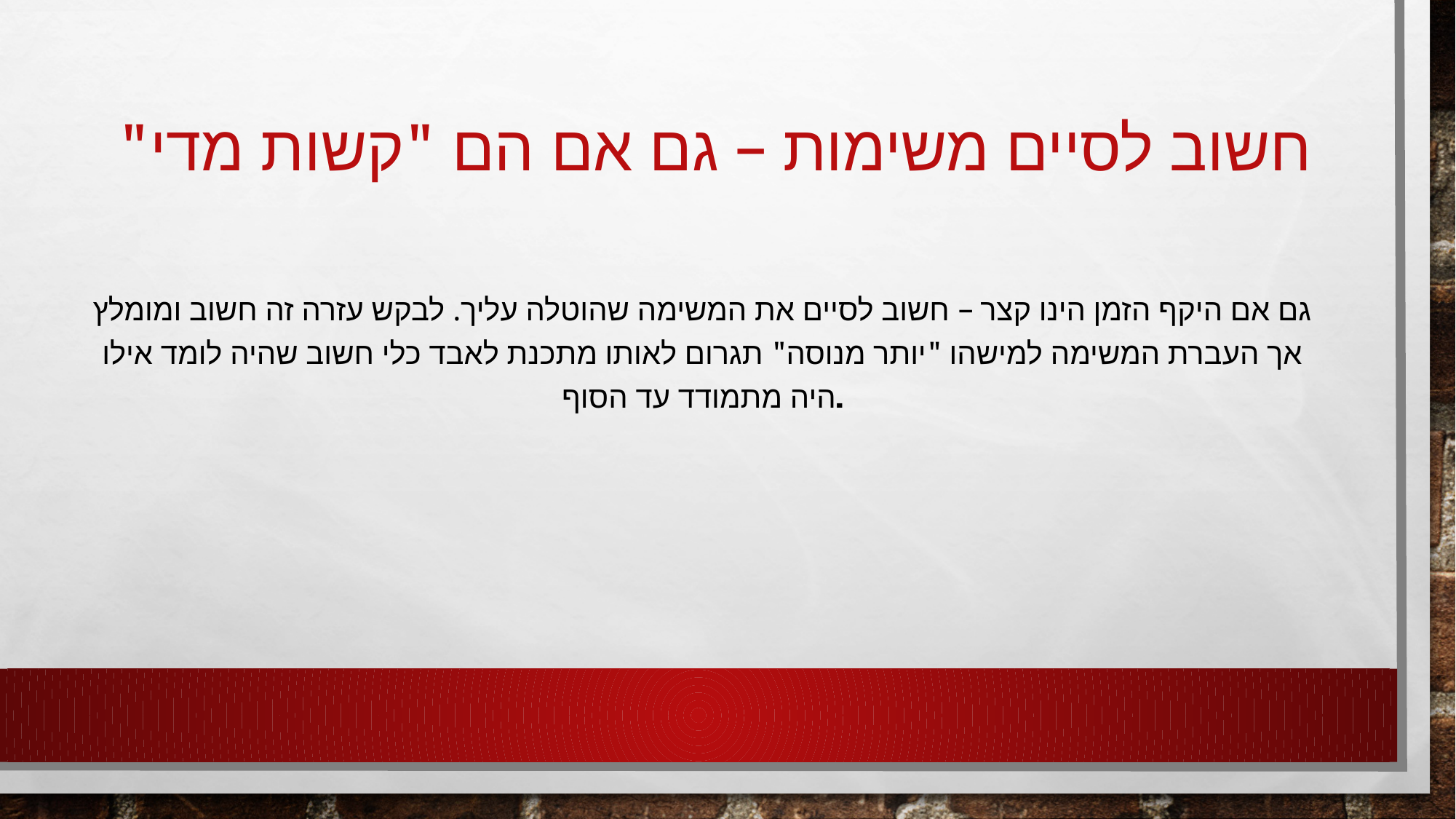

# חשוב לסיים משימות – גם אם הם "קשות מדי"
גם אם היקף הזמן הינו קצר – חשוב לסיים את המשימה שהוטלה עליך. לבקש עזרה זה חשוב ומומלץ אך העברת המשימה למישהו "יותר מנוסה" תגרום לאותו מתכנת לאבד כלי חשוב שהיה לומד אילו היה מתמודד עד הסוף.